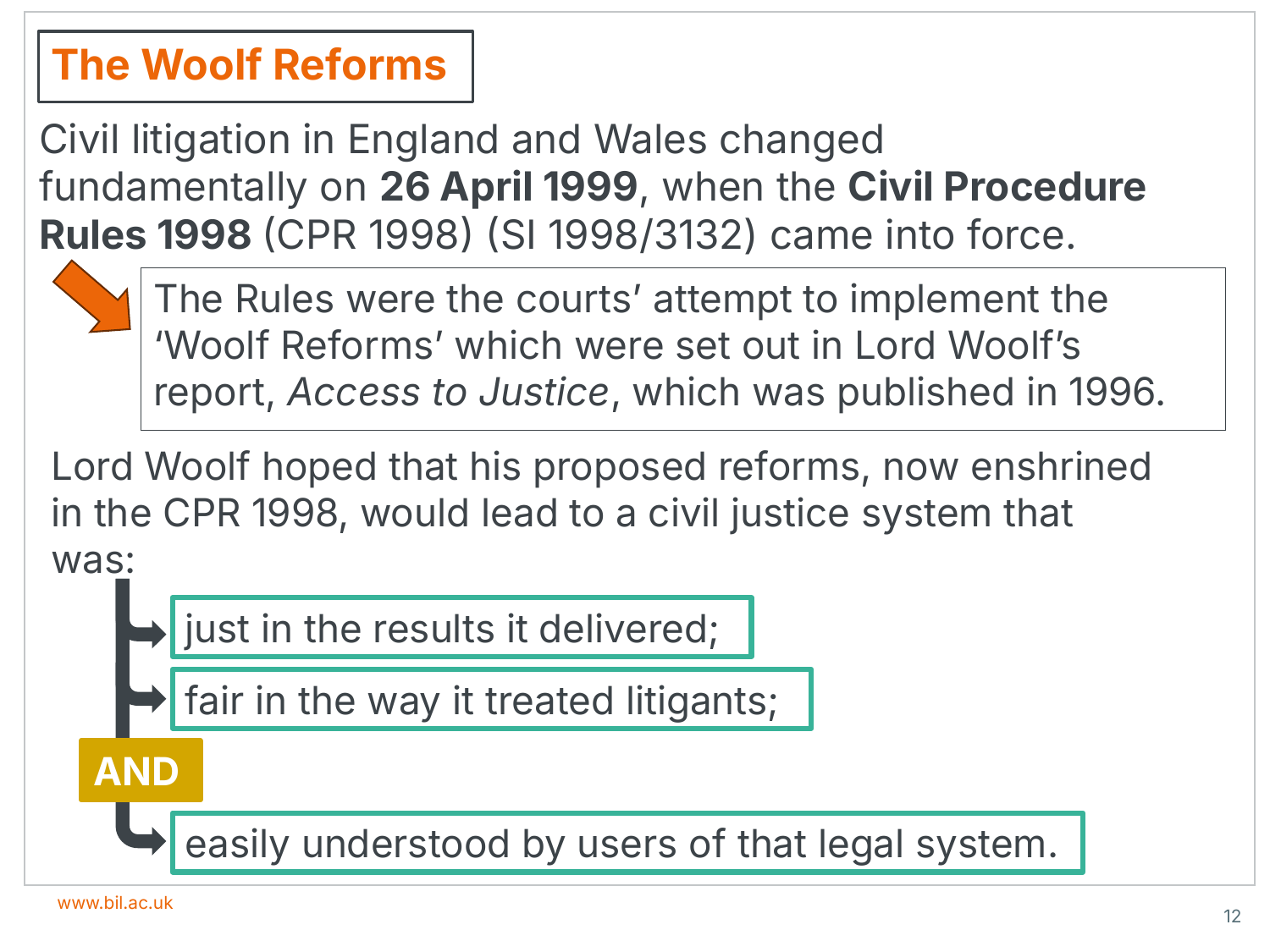

The Woolf Reforms
Civil litigation in England and Wales changed fundamentally on 26 April 1999, when the Civil Procedure Rules 1998 (CPR 1998) (SI 1998/3132) came into force.

The Rules were the courts’ attempt to implement the ‘Woolf Reforms’ which were set out in Lord Woolf’s report, Access to Justice, which was published in 1996.
Lord Woolf hoped that his proposed reforms, now enshrined in the CPR 1998, would lead to a civil justice system that was:

just in the results it delivered;

fair in the way it treated litigants;
AND
easily understood by users of that legal system.
www.bil.ac.uk
12